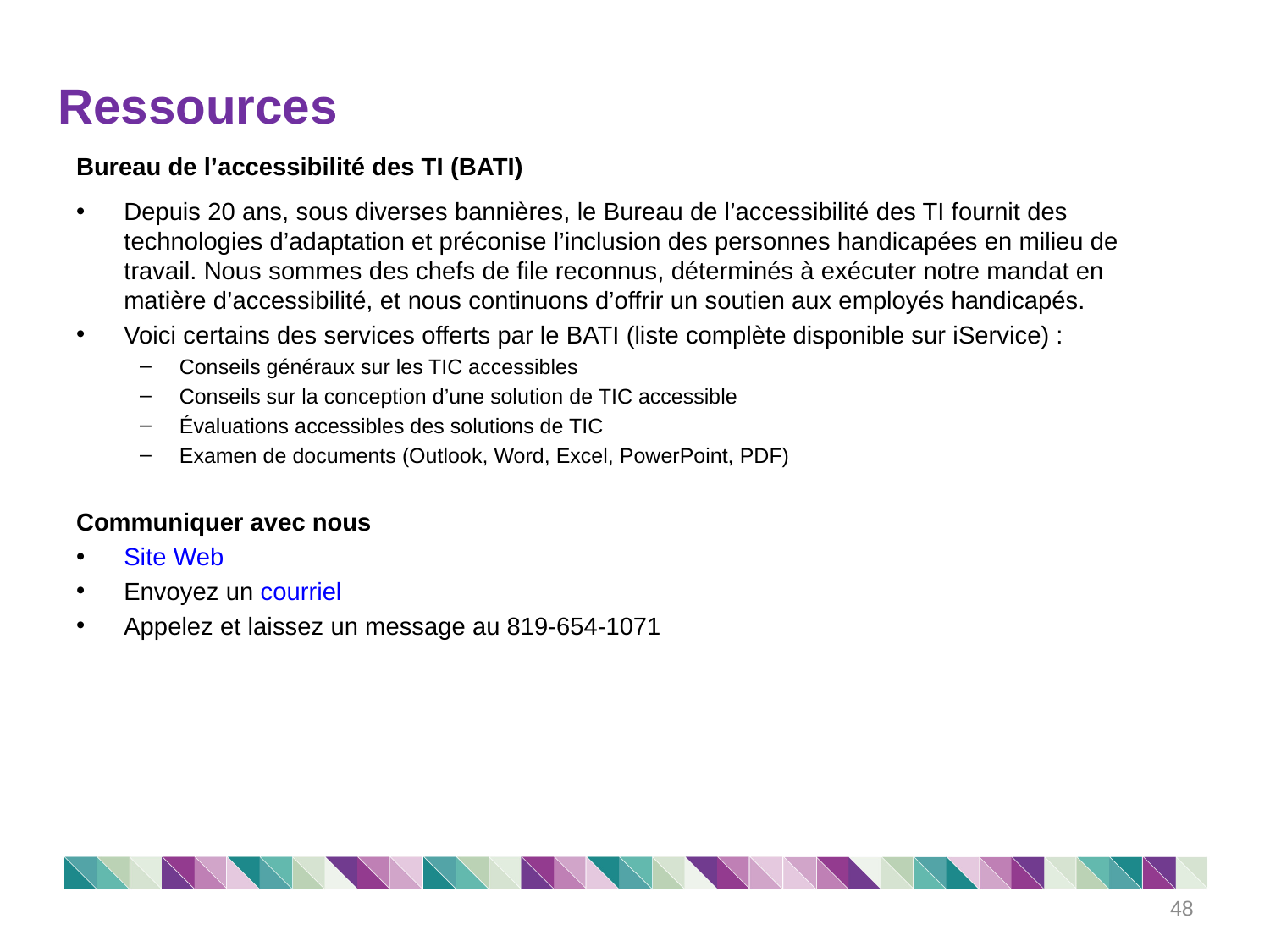

# Ressources
Bureau de l’accessibilité des TI (BATI)
Depuis 20 ans, sous diverses bannières, le Bureau de l’accessibilité des TI fournit des technologies d’adaptation et préconise l’inclusion des personnes handicapées en milieu de travail. Nous sommes des chefs de file reconnus, déterminés à exécuter notre mandat en matière d’accessibilité, et nous continuons d’offrir un soutien aux employés handicapés.
Voici certains des services offerts par le BATI (liste complète disponible sur iService) :
Conseils généraux sur les TIC accessibles
Conseils sur la conception d’une solution de TIC accessible
Évaluations accessibles des solutions de TIC
Examen de documents (Outlook, Word, Excel, PowerPoint, PDF)

Communiquer avec nous
Site Web
Envoyez un courriel
Appelez et laissez un message au 819-654-1071
48